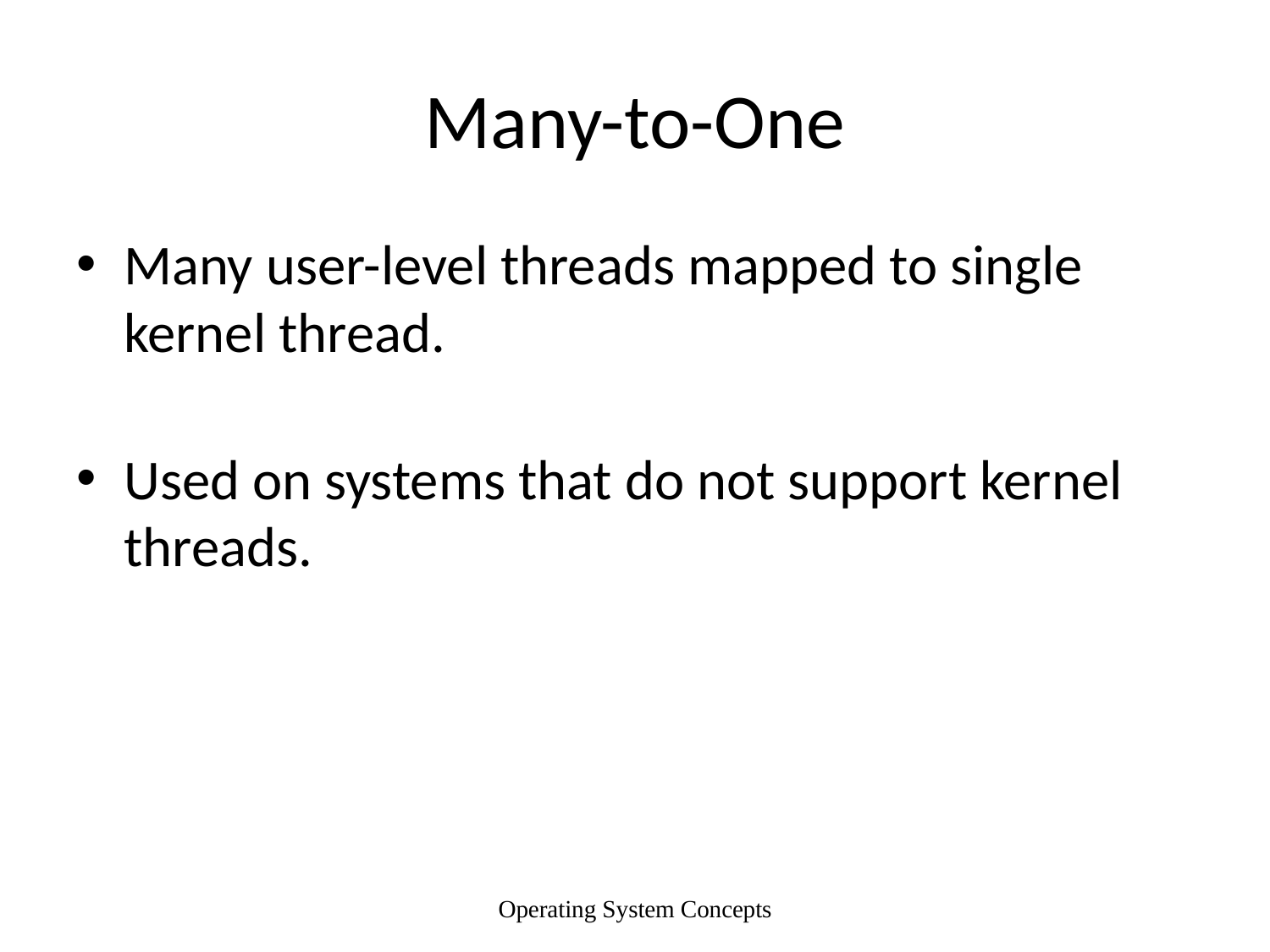

# Many-to-One
Many user-level threads mapped to single kernel thread.
Used on systems that do not support kernel threads.
Operating System Concepts